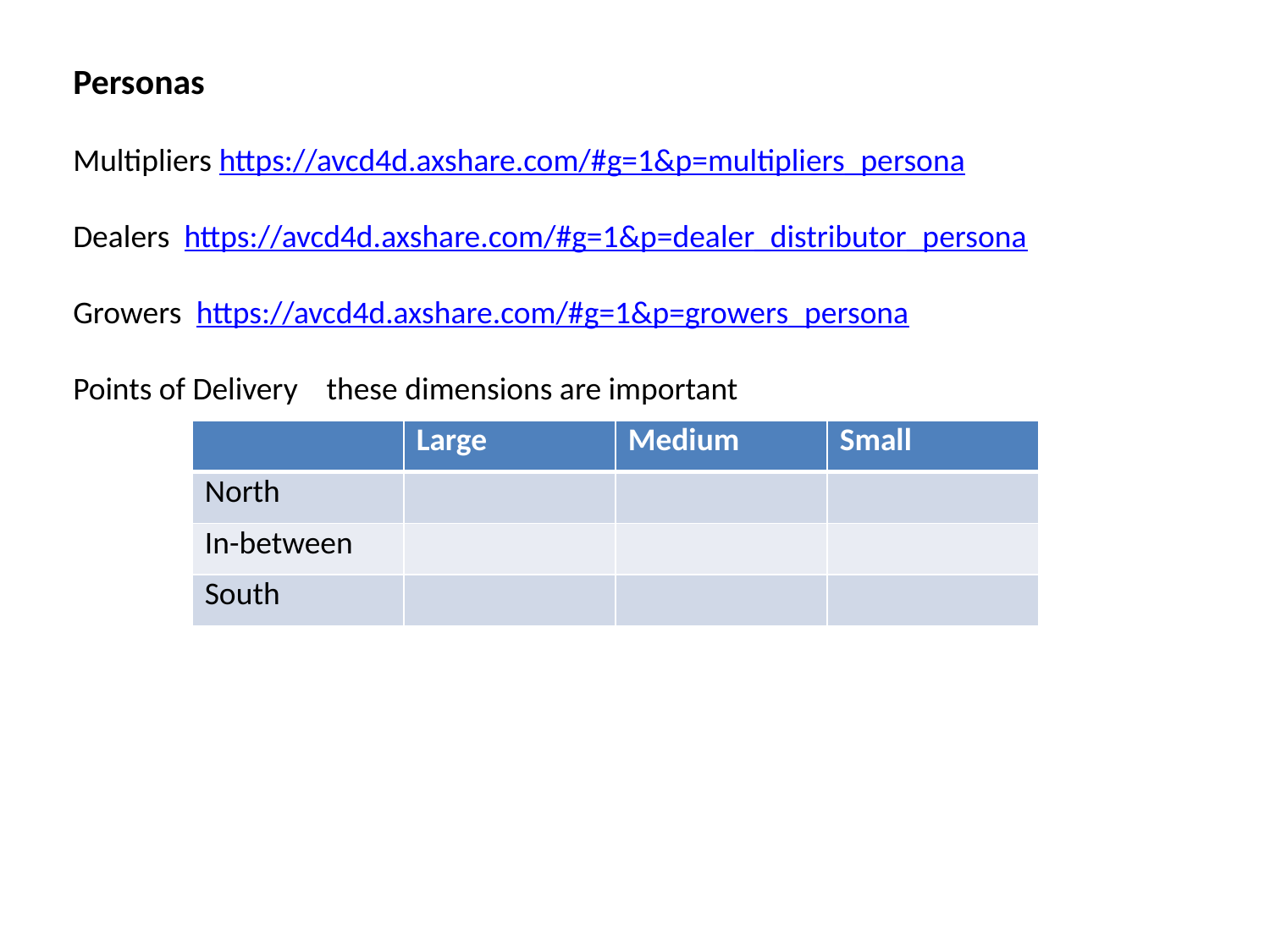

Personas

Multipliers https://avcd4d.axshare.com/#g=1&p=multipliers_persona

Dealers  https://avcd4d.axshare.com/#g=1&p=dealer_distributor_persona

Growers  https://avcd4d.axshare.com/#g=1&p=growers_persona

Points of Delivery    these dimensions are important

|  | Large | Medium | Small |
| --- | --- | --- | --- |
| North |  |  |  |
| In-between |  |  |  |
| South |  |  |  |